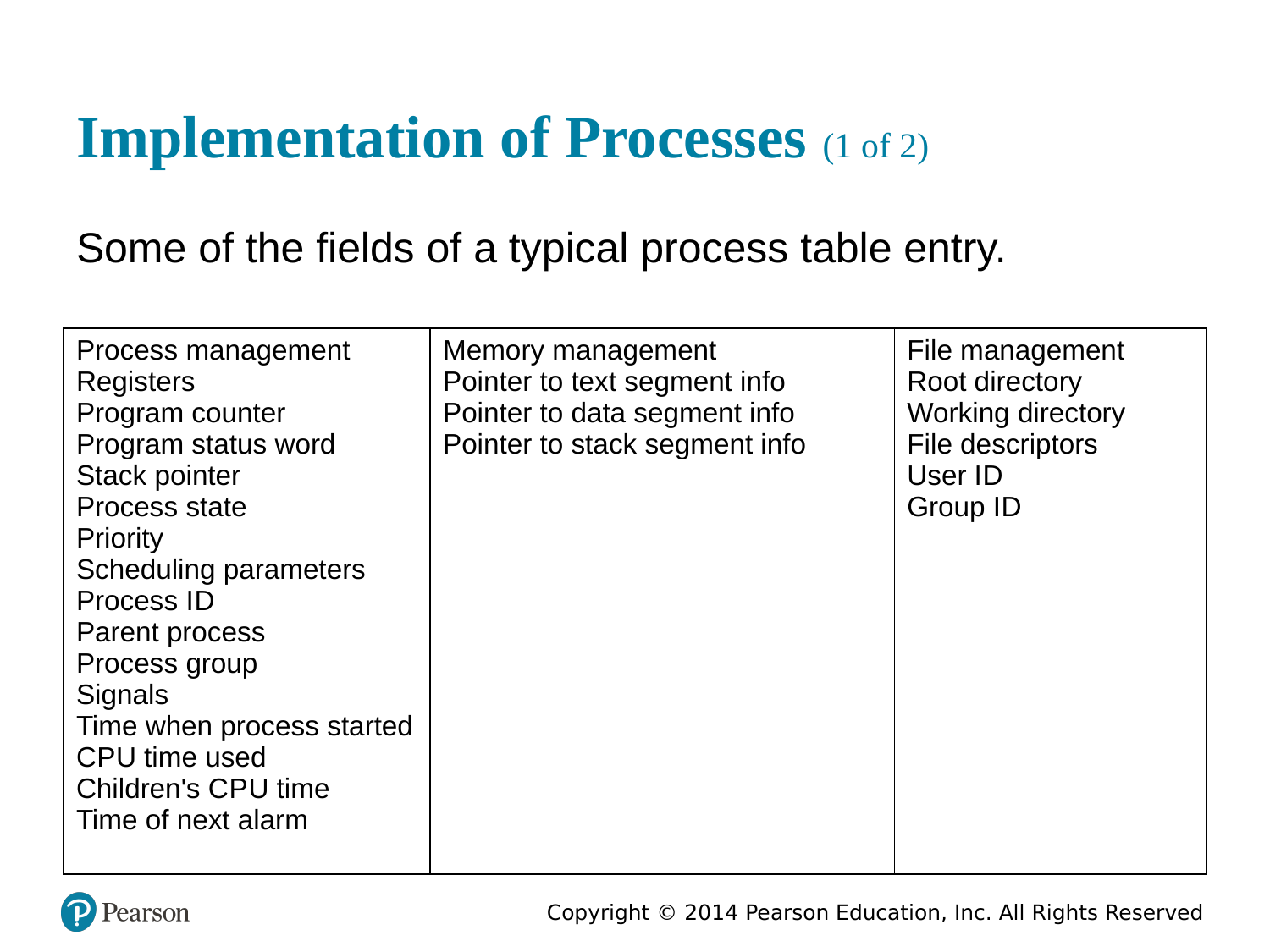

# Implementation of Processes (1 of 2)
Some of the fields of a typical process table entry.
| Process management Registers Program counter Program status word Stack pointer Process state Priority Scheduling parameters Process I D Parent process Process group Signals Time when process started C P U time used Children's C P U time Time of next alarm | Memory management Pointer to text segment info Pointer to data segment info Pointer to stack segment info | File management Root directory Working directory File descriptors User I D Group I D |
| --- | --- | --- |